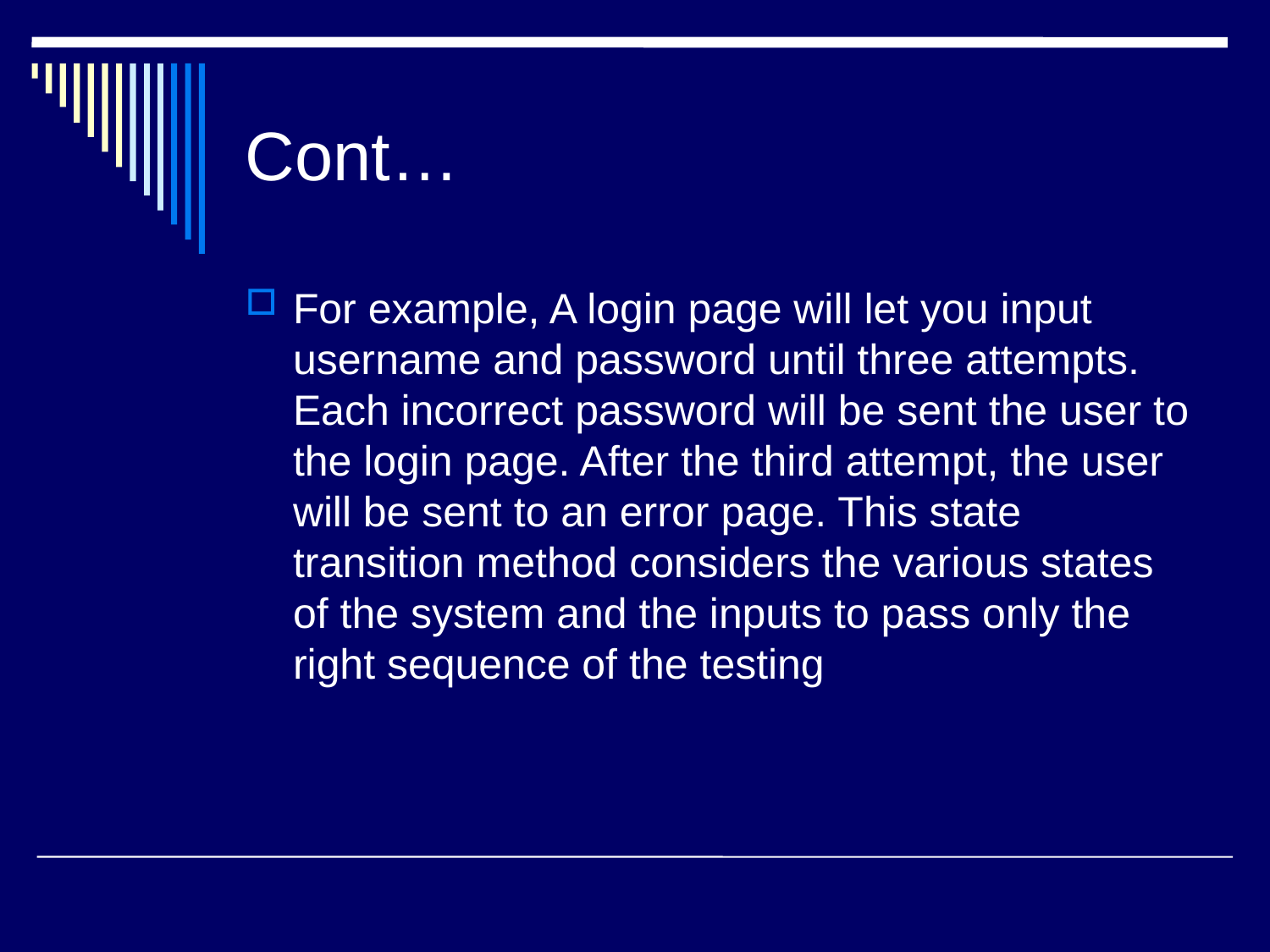

# Cont…
For example, A login page will let you input username and password until three attempts. Each incorrect password will be sent the user to the login page. After the third attempt, the user will be sent to an error page. This state transition method considers the various states of the system and the inputs to pass only the right sequence of the testing